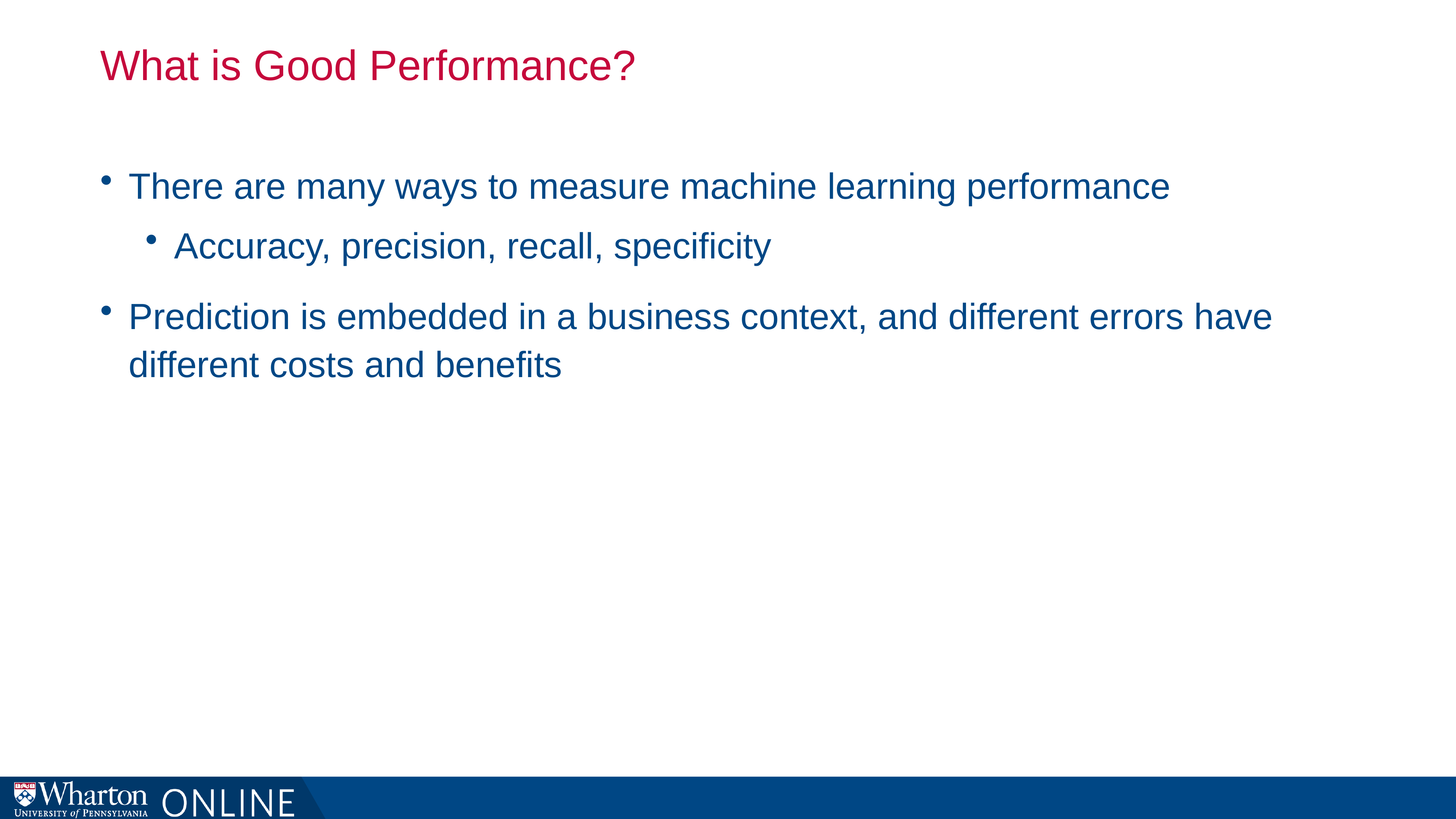

# What is Good Performance?
There are many ways to measure machine learning performance
Accuracy, precision, recall, specificity
Prediction is embedded in a business context, and different errors have different costs and benefits